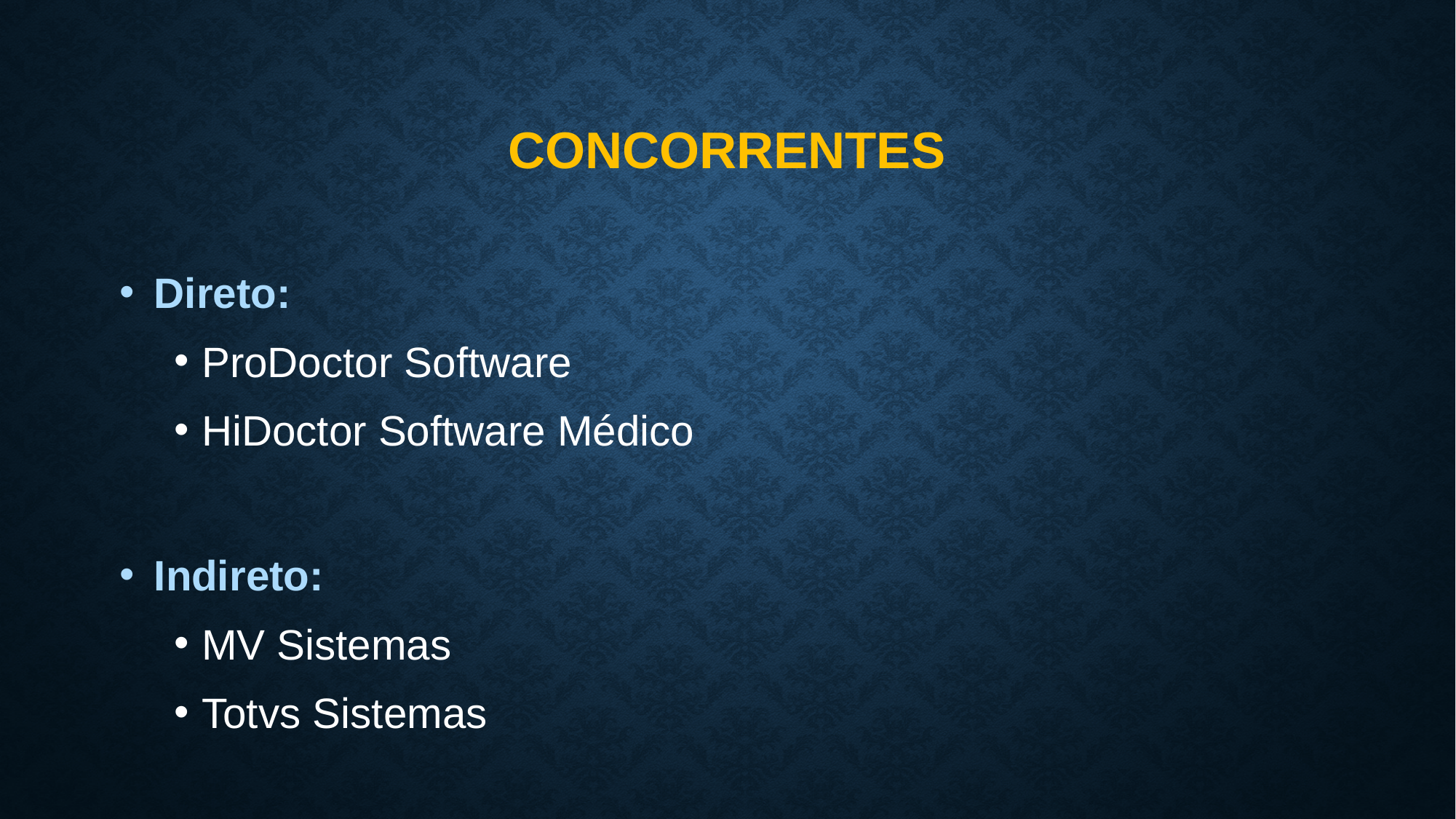

# concorrentes
Direto:
ProDoctor Software
HiDoctor Software Médico

Indireto:
MV Sistemas
Totvs Sistemas